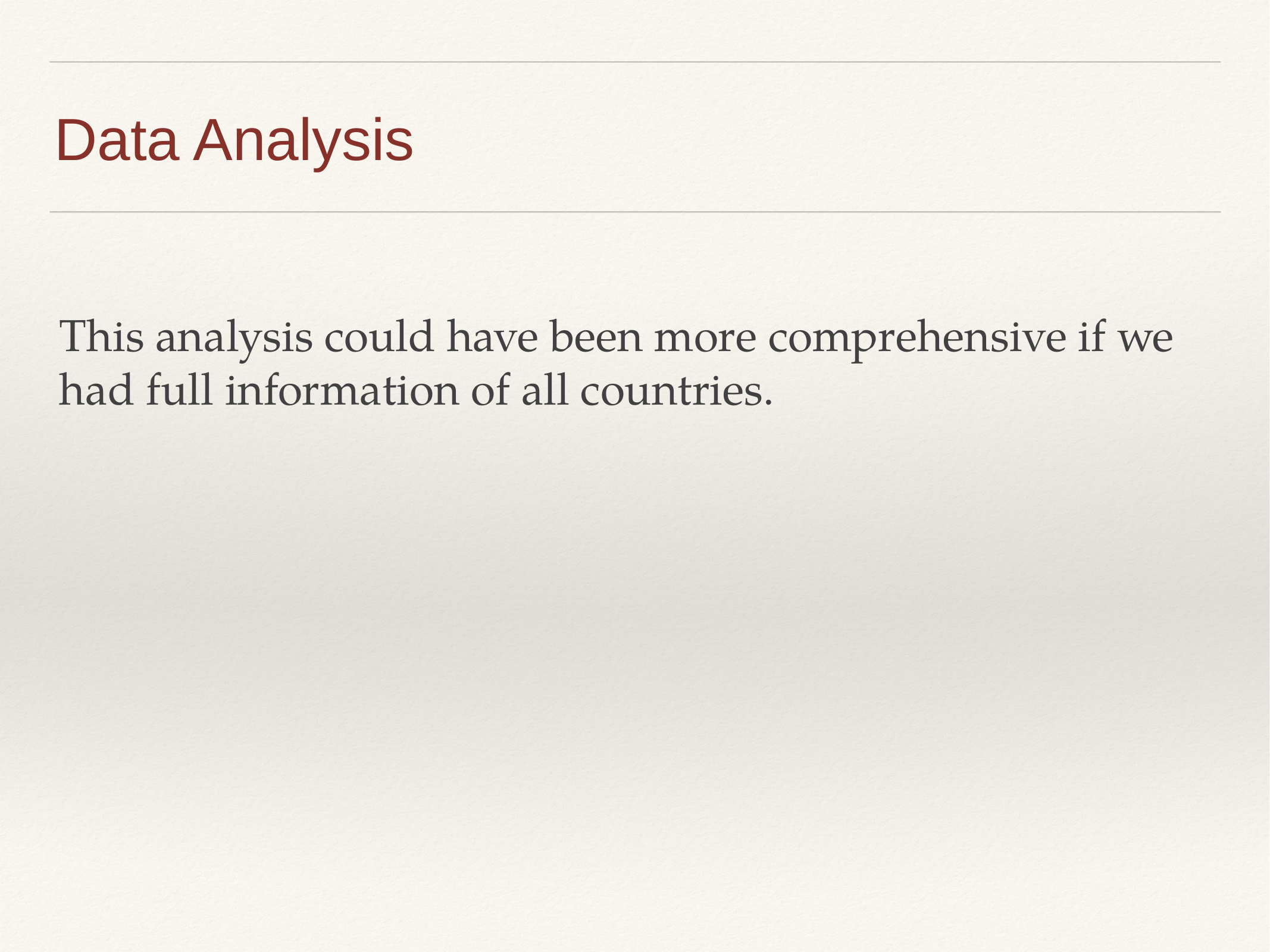

Data Analysis
This analysis could have been more comprehensive if we had full information of all countries.